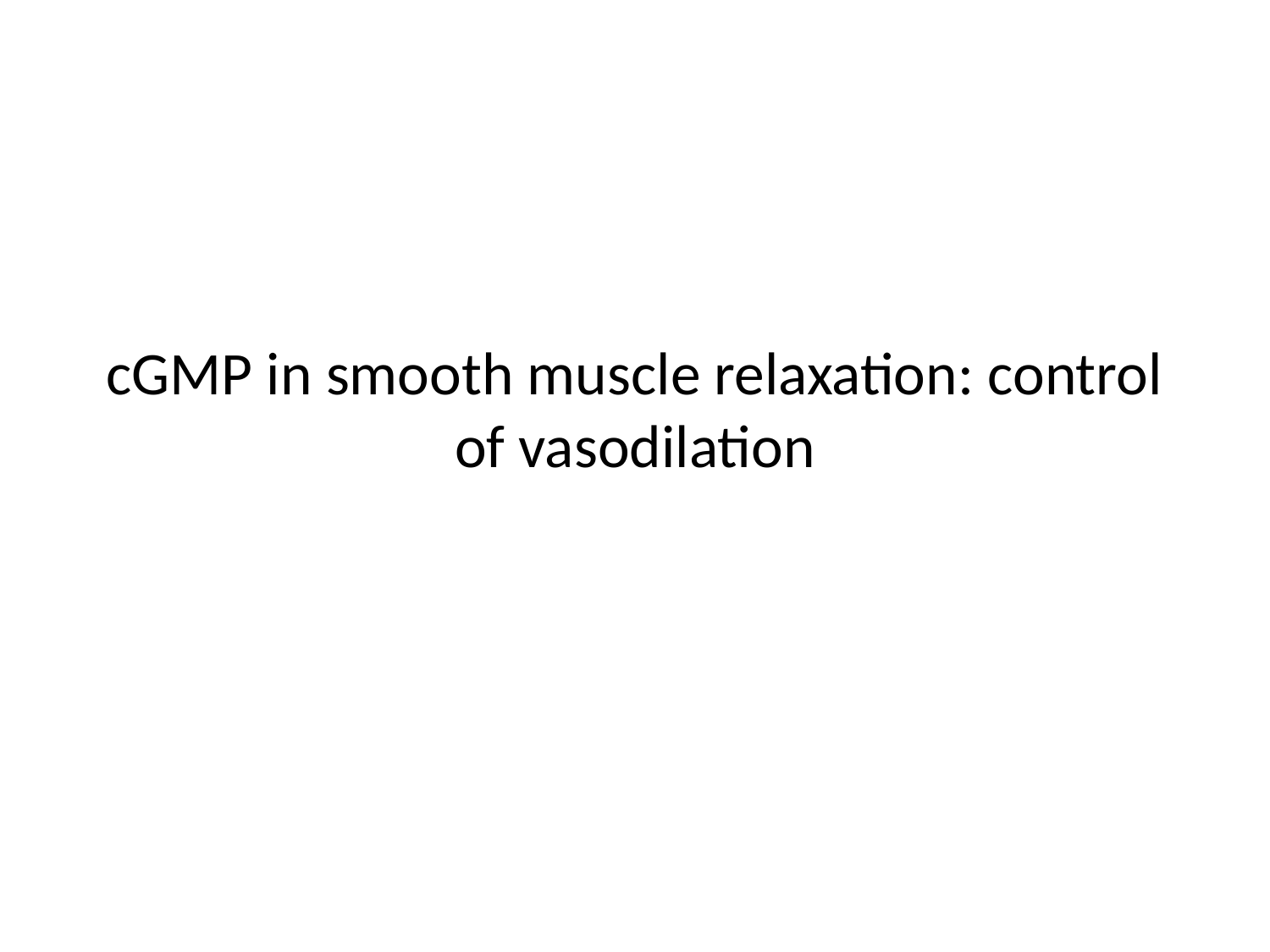

# cGMP in smooth muscle relaxation: control of vasodilation